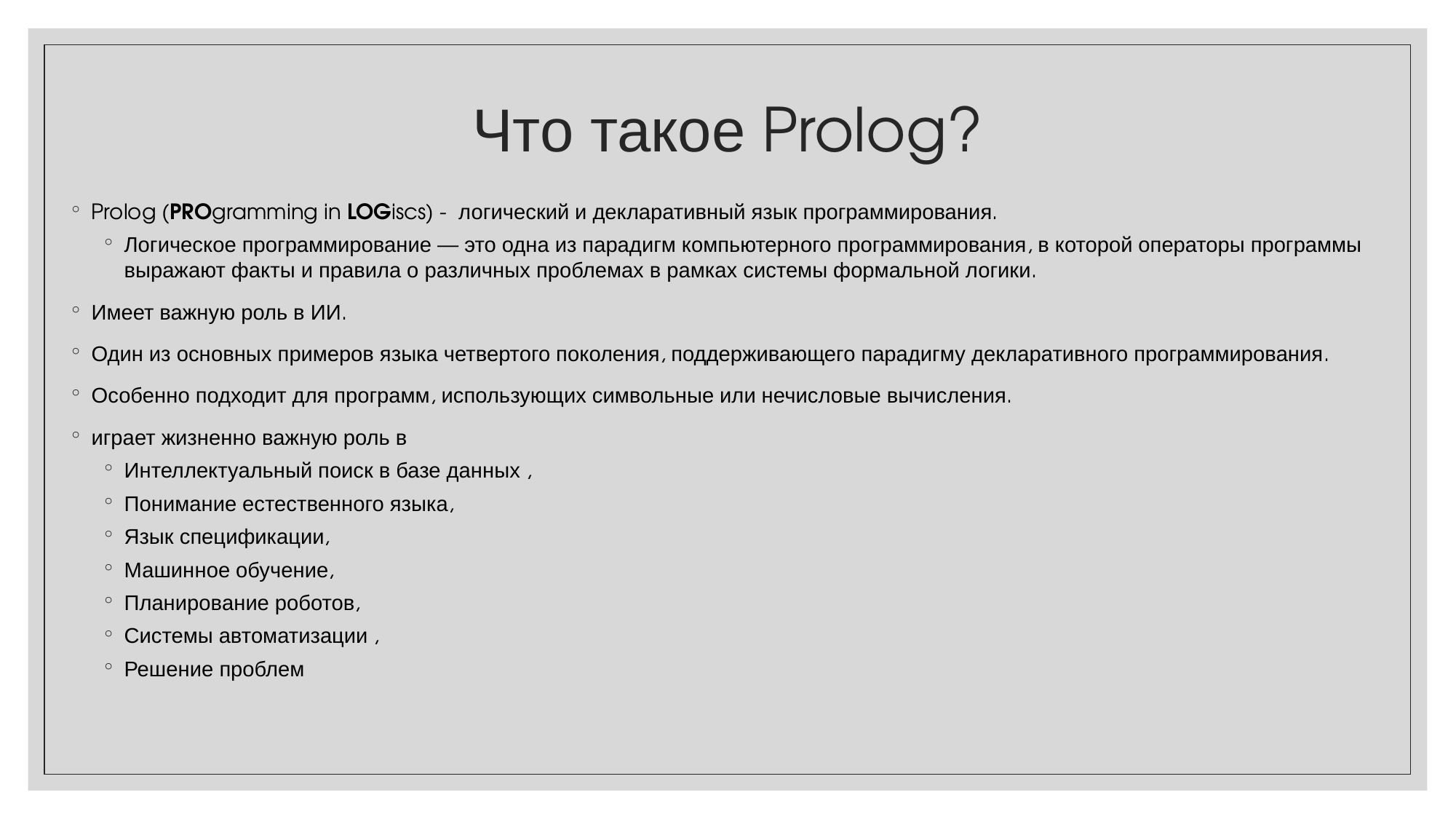

# Что такое Prolog?
Prolog (PROgramming in LOGiscs) -  логический и декларативный язык программирования.
Логическое программирование — это одна из парадигм компьютерного программирования, в которой операторы программы выражают факты и правила о различных проблемах в рамках системы формальной логики.
Имеет важную роль в ИИ.
Один из основных примеров языка четвертого поколения, поддерживающего парадигму декларативного программирования.
Особенно подходит для программ, использующих символьные или нечисловые вычисления.
играет жизненно важную роль в
Интеллектуальный поиск в базе данных ,
Понимание естественного языка,
Язык спецификации,
Машинное обучение,
Планирование роботов,
Системы автоматизации ,
Решение проблем